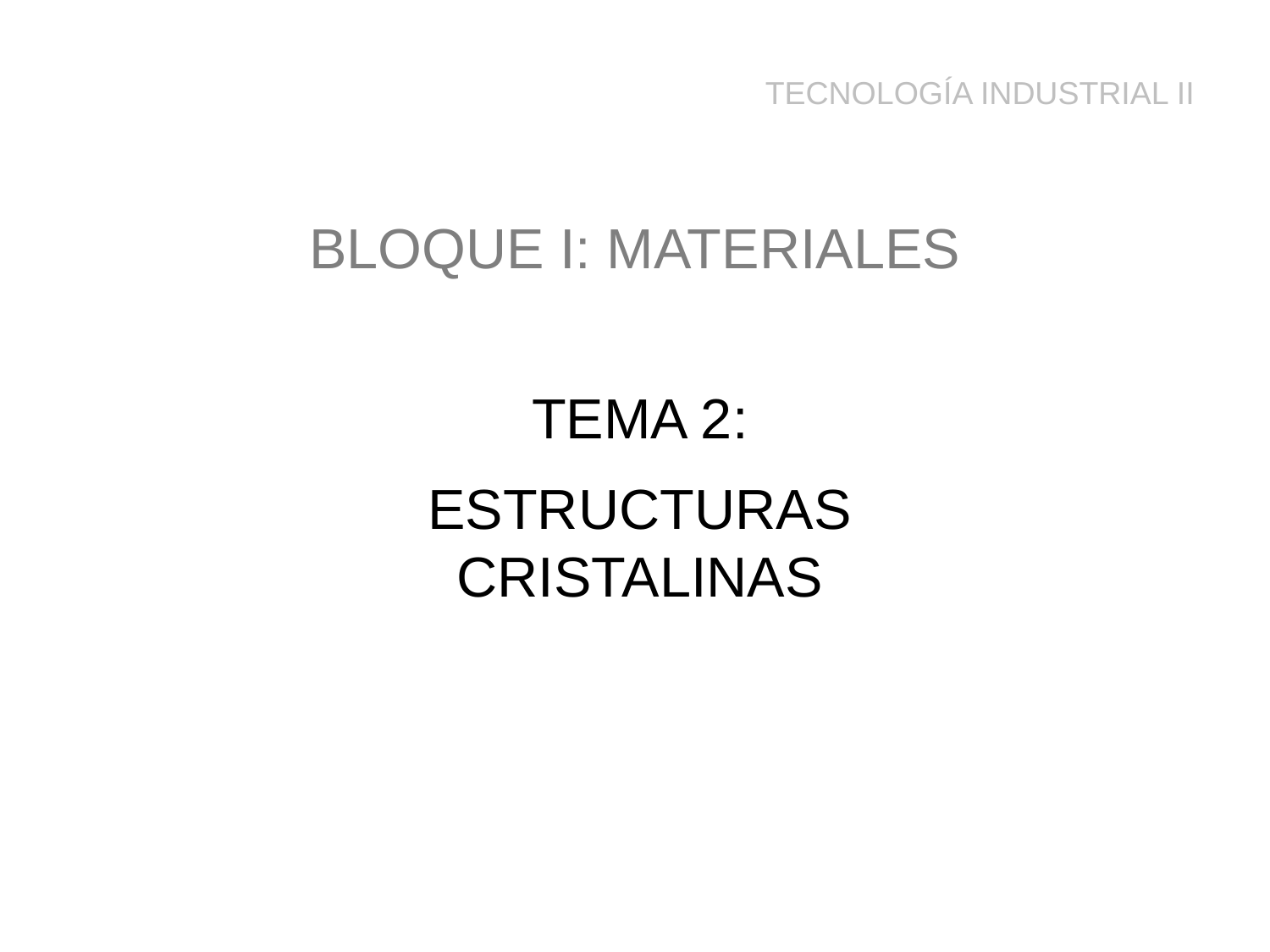

TECNOLOGÍA INDUSTRIAL II
BLOQUE I: MATERIALES
TEMA 2:
ESTRUCTURAS CRISTALINAS